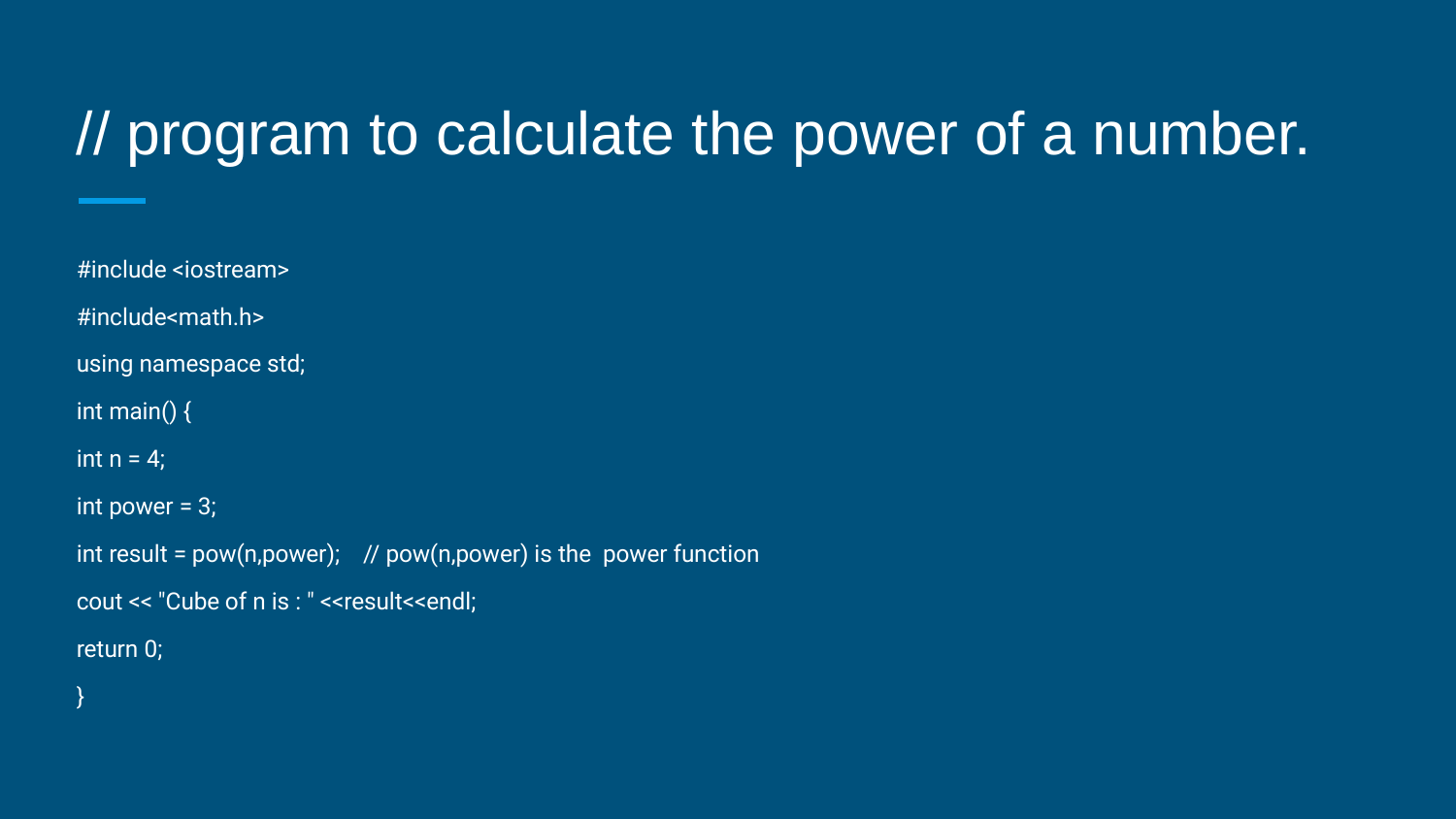

# // program to calculate the power of a number.
#include <iostream>
#include<math.h>
using namespace std;
int main() {
int n = 4;
int power = 3;
int result = pow(n,power);    // pow(n,power) is the  power function
cout << "Cube of n is : " <<result<<endl;
return 0;
}